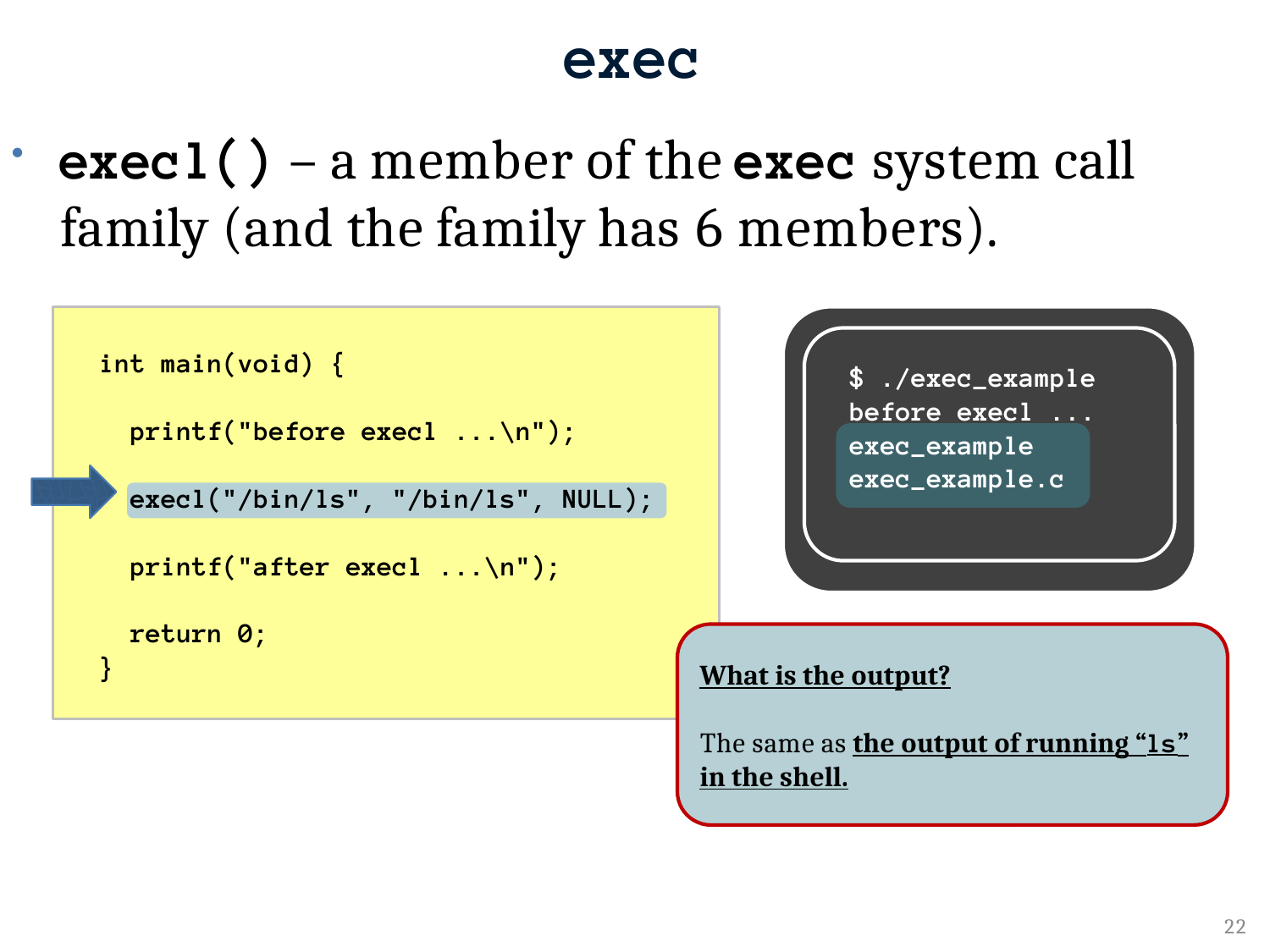

# exec
execl() – a member of the exec system call family (and the family has 6 members).

int main(void) {

  printf("before execl ...\n");

  execl("/bin/ls", "/bin/ls", NULL);

  printf("after execl ...\n");

  return 0;
}
$ ./exec_example
before execl ...
exec_example
exec_example.c

What is the output?

The same as the output of running “ls” in the shell.
22